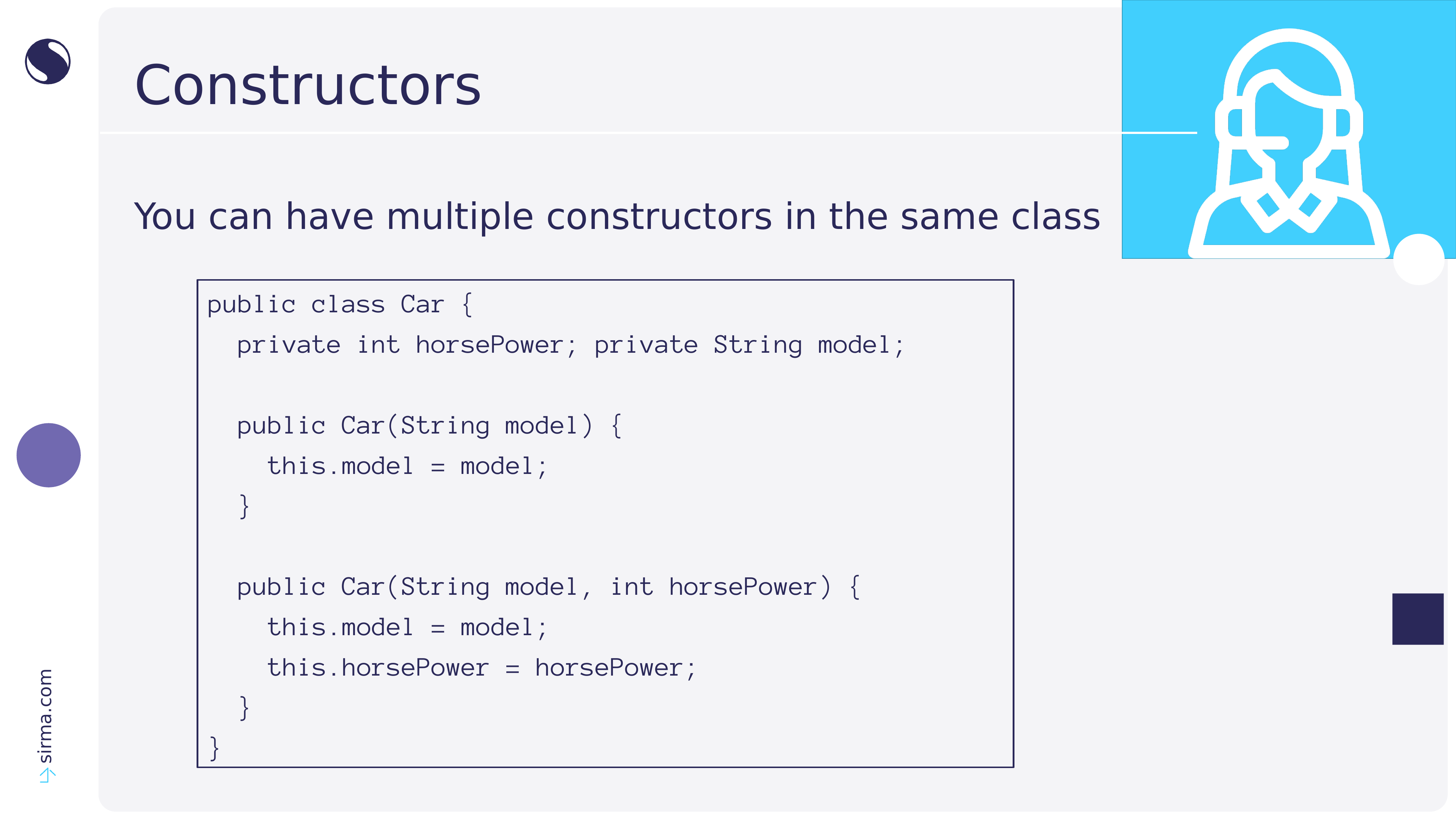

# Constructors
You can have multiple constructors in the same class
public class Car {
  private int horsePower; private String model;

  public Car(String model) {
    this.model = model;
  }

  public Car(String model, int horsePower) {
    this.model = model;
    this.horsePower = horsePower;
  }
}